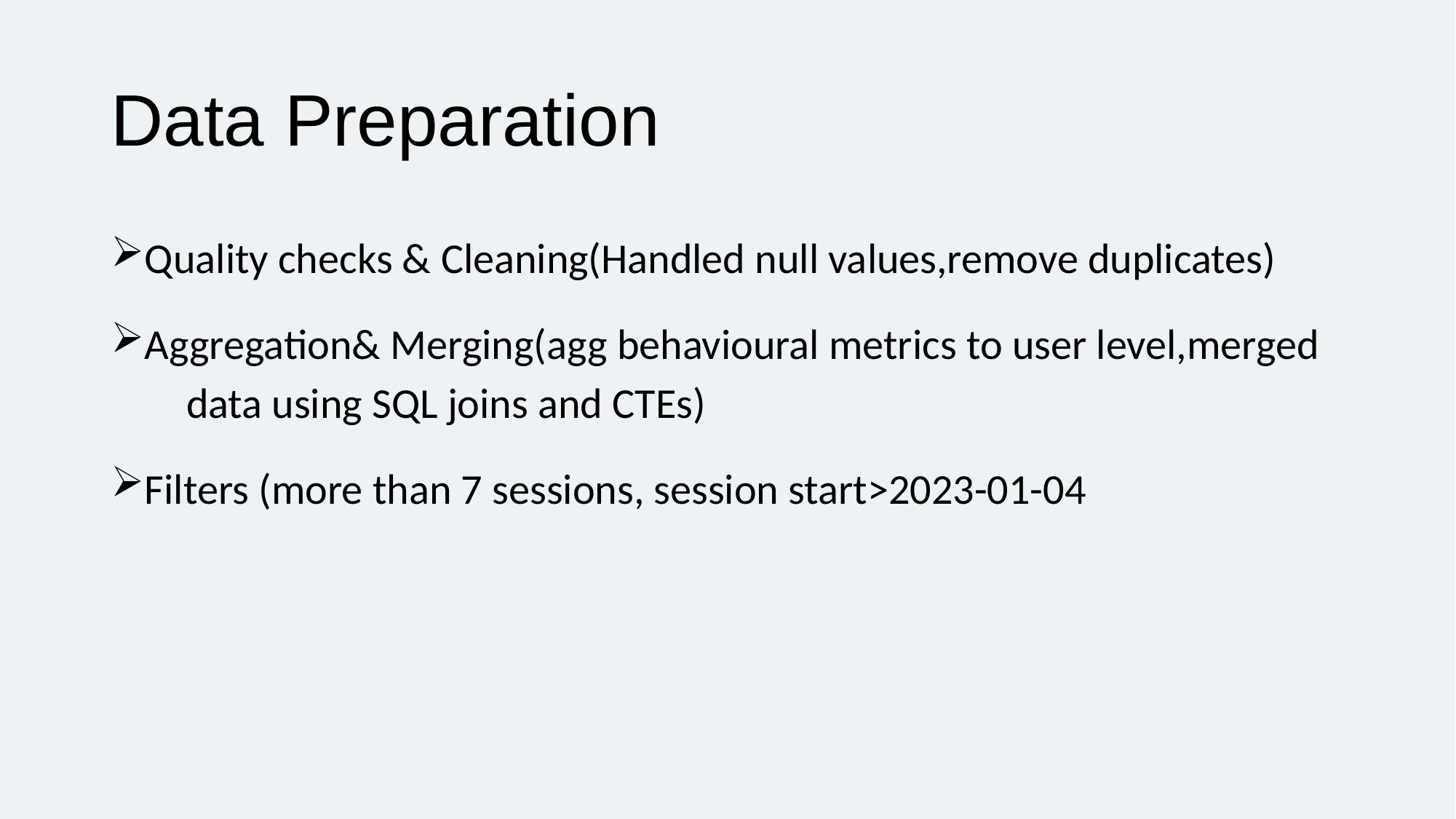

# Data Preparation
Quality checks & Cleaning(Handled null values,remove duplicates)
Aggregation& Merging(agg behavioural metrics to user level,merged        data using SQL joins and CTEs)
Filters (more than 7 sessions, session start>2023-01-04